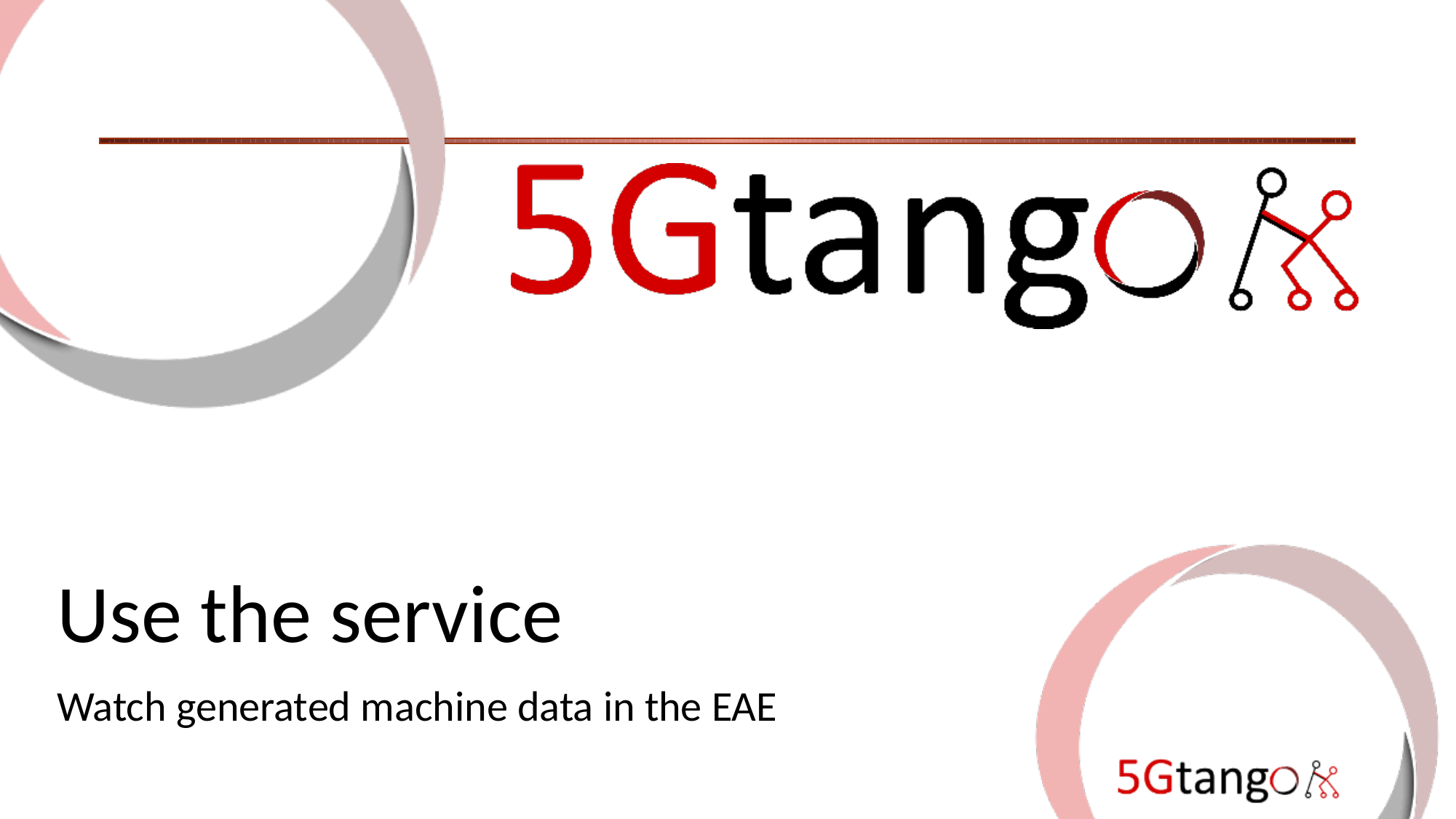

# Use the service
Watch generated machine data in the EAE